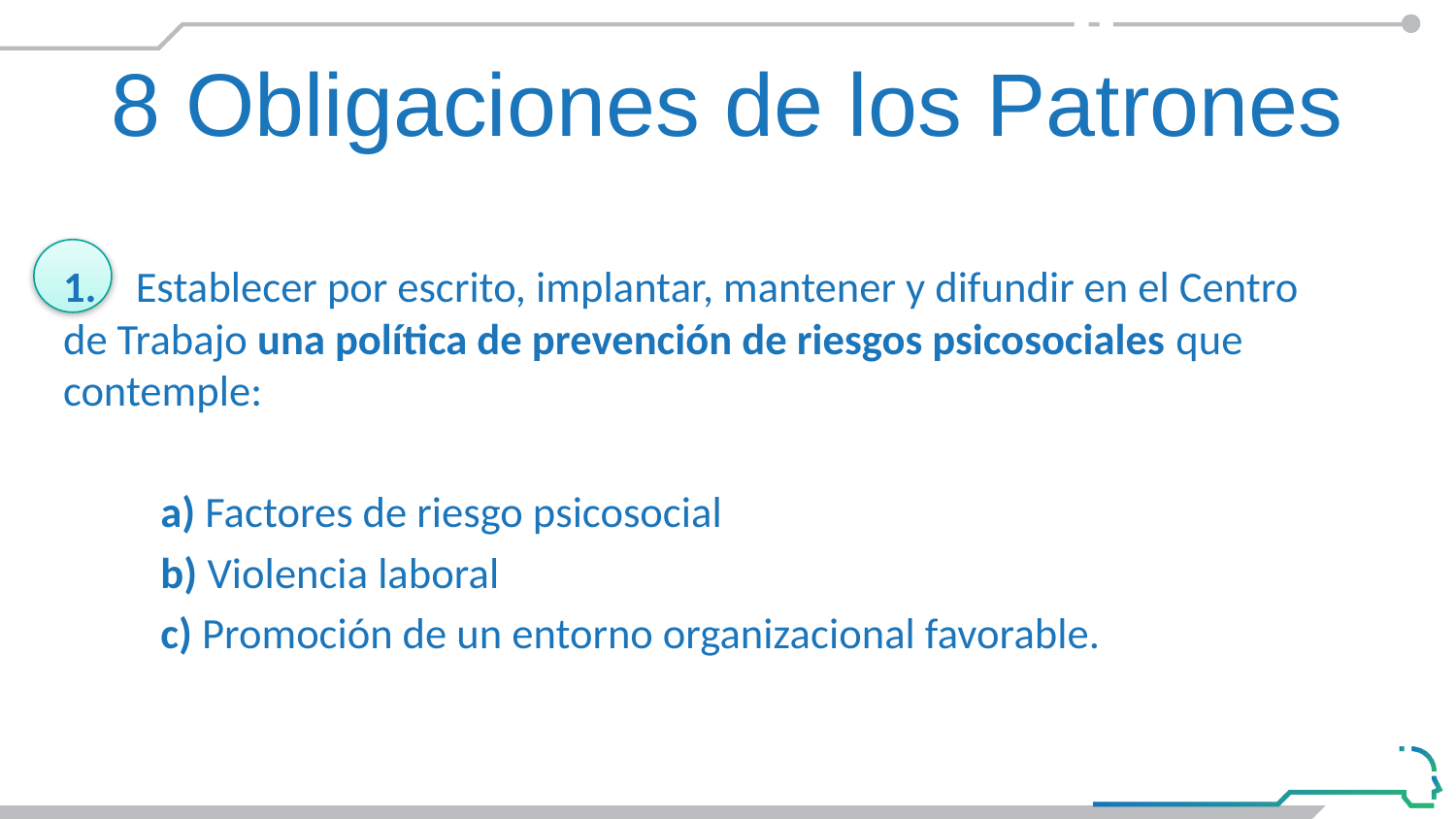

# 8 Obligaciones de los Patrones

1.    Establecer por escrito, implantar, mantener y difundir en el Centro de Trabajo una política de prevención de riesgos psicosociales que contemple:

	a) Factores de riesgo psicosocial
	b) Violencia laboral
	c) Promoción de un entorno organizacional favorable.